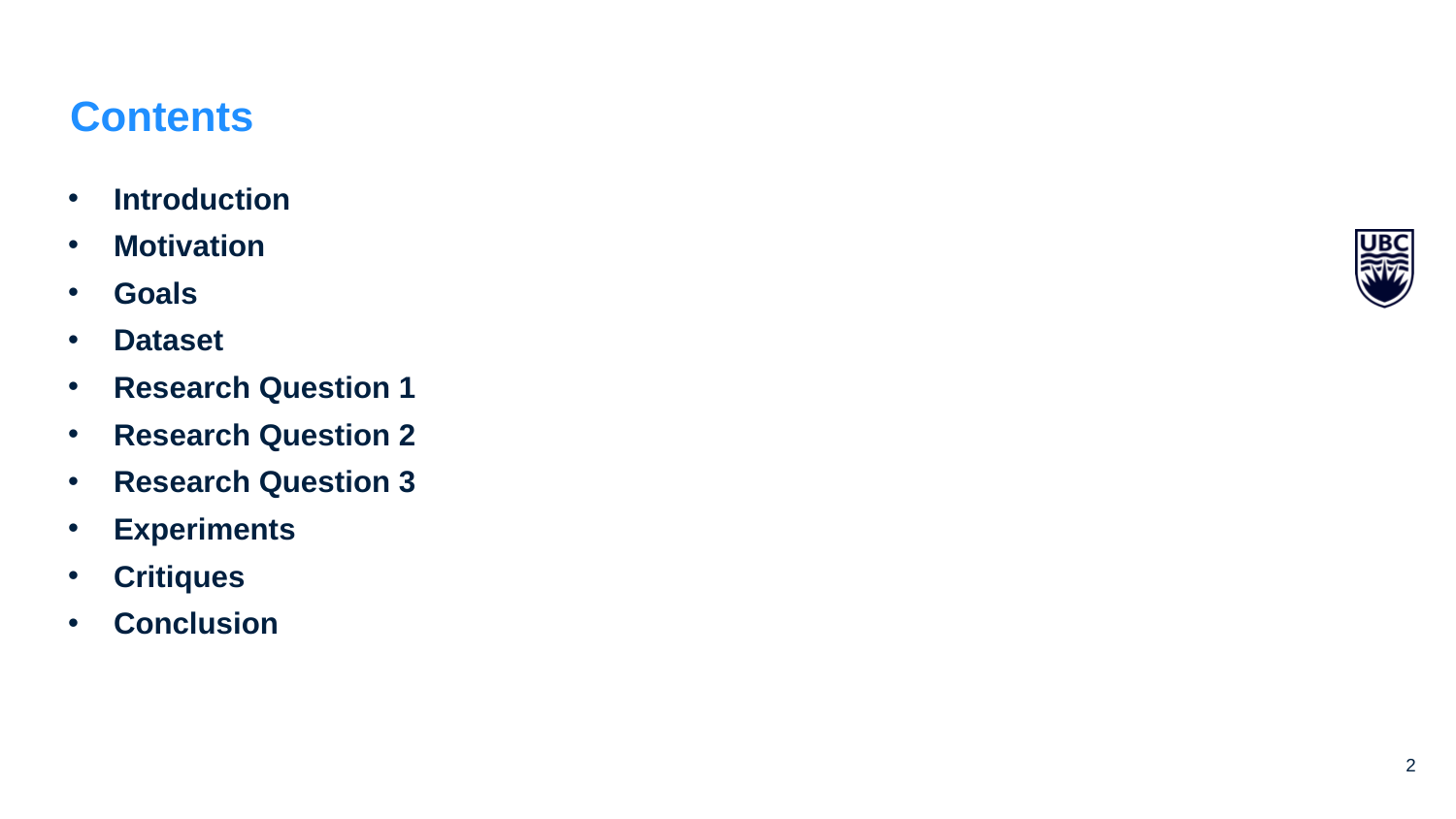

# Contents
Introduction
Motivation
Goals
Dataset
Research Question 1
Research Question 2
Research Question 3
Experiments
Critiques
Conclusion